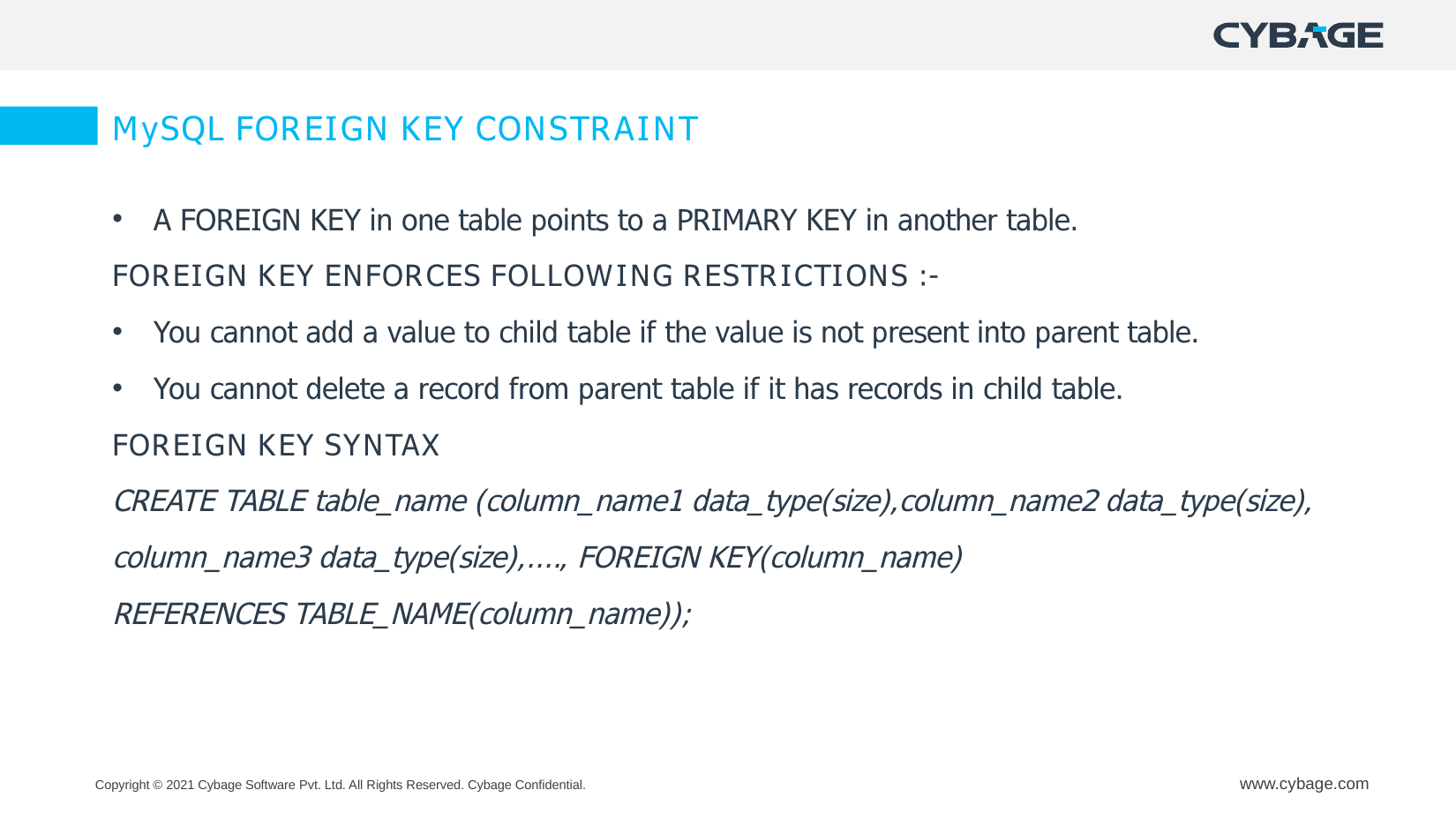

MySQL FOREIGN KEY CONSTRAINT

A FOREIGN KEY in one table points to a PRIMARY KEY in another table.
FOREIGN KEY ENFORCES FOLLOWING RESTRICTIONS :-
You cannot add a value to child table if the value is not present into parent table.
You cannot delete a record from parent table if it has records in child table.
FOREIGN KEY SYNTAX
CREATE TABLE table_name (column_name1 data_type(size),column_name2 data_type(size),
column_name3 data_type(size),...., FOREIGN KEY(column_name)
REFERENCES TABLE_NAME(column_name));